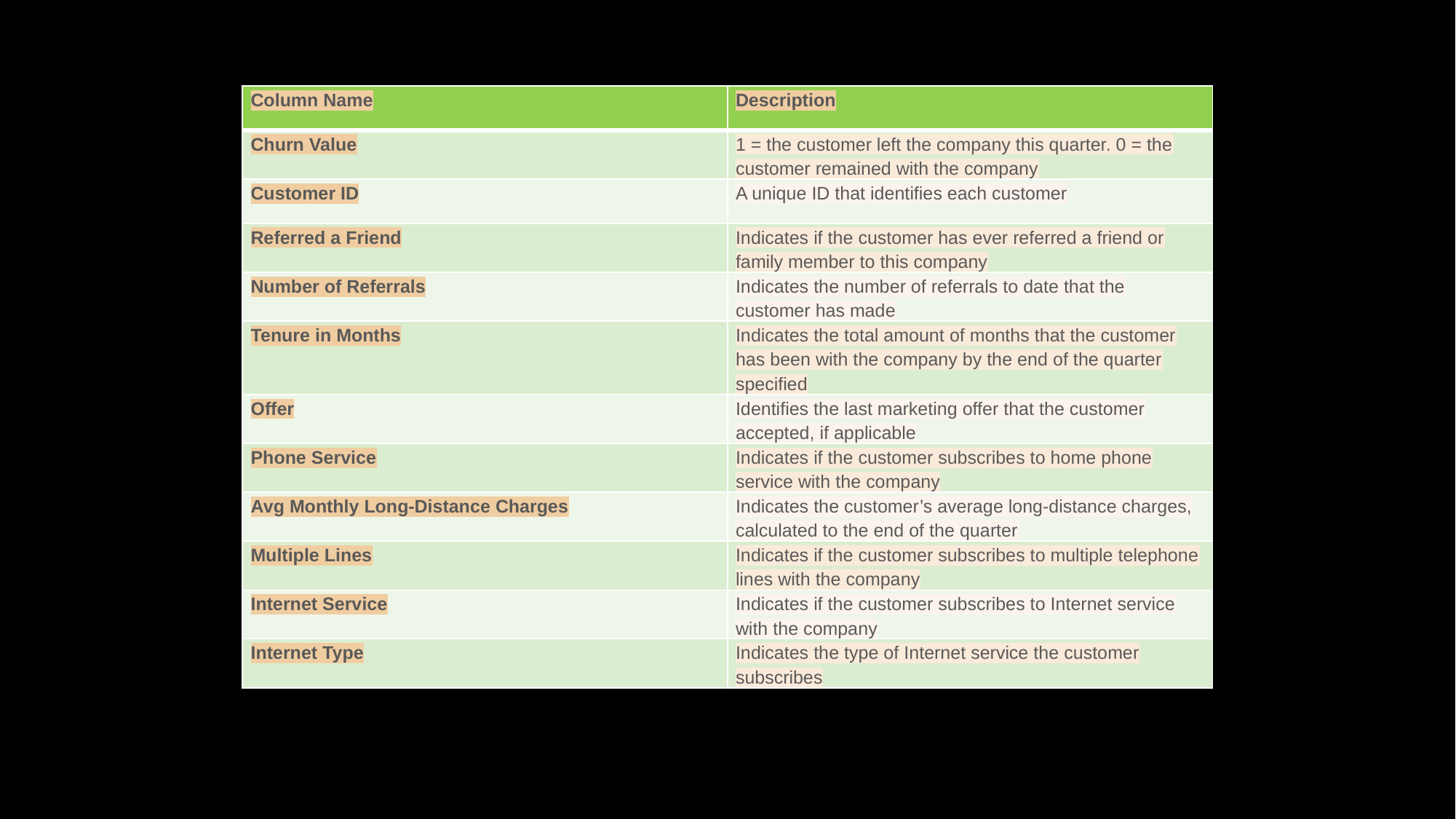

| Column Name | Description |
| --- | --- |
| Churn Value | 1 = the customer left the company this quarter. 0 = the customer remained with the company |
| Customer ID | A unique ID that identifies each customer |
| Referred a Friend | Indicates if the customer has ever referred a friend or family member to this company |
| Number of Referrals | Indicates the number of referrals to date that the customer has made |
| Tenure in Months | Indicates the total amount of months that the customer has been with the company by the end of the quarter specified |
| Offer | Identifies the last marketing offer that the customer accepted, if applicable |
| Phone Service | Indicates if the customer subscribes to home phone service with the company |
| Avg Monthly Long-Distance Charges | Indicates the customer’s average long-distance charges, calculated to the end of the quarter |
| Multiple Lines | Indicates if the customer subscribes to multiple telephone lines with the company |
| Internet Service | Indicates if the customer subscribes to Internet service with the company |
| Internet Type | Indicates the type of Internet service the customer subscribes |